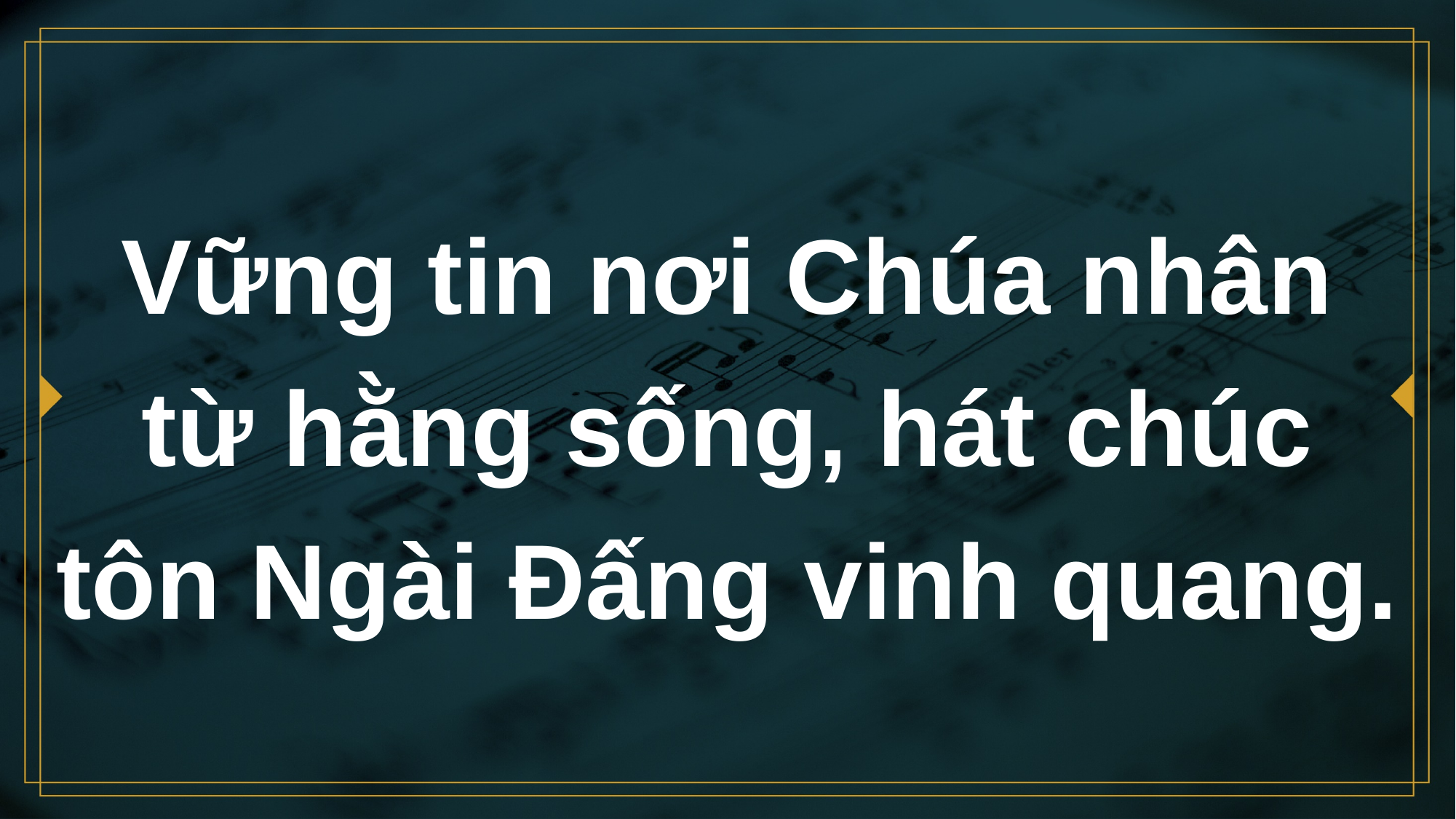

# Vững tin nơi Chúa nhân từ hằng sống, hát chúc tôn Ngài Đấng vinh quang.